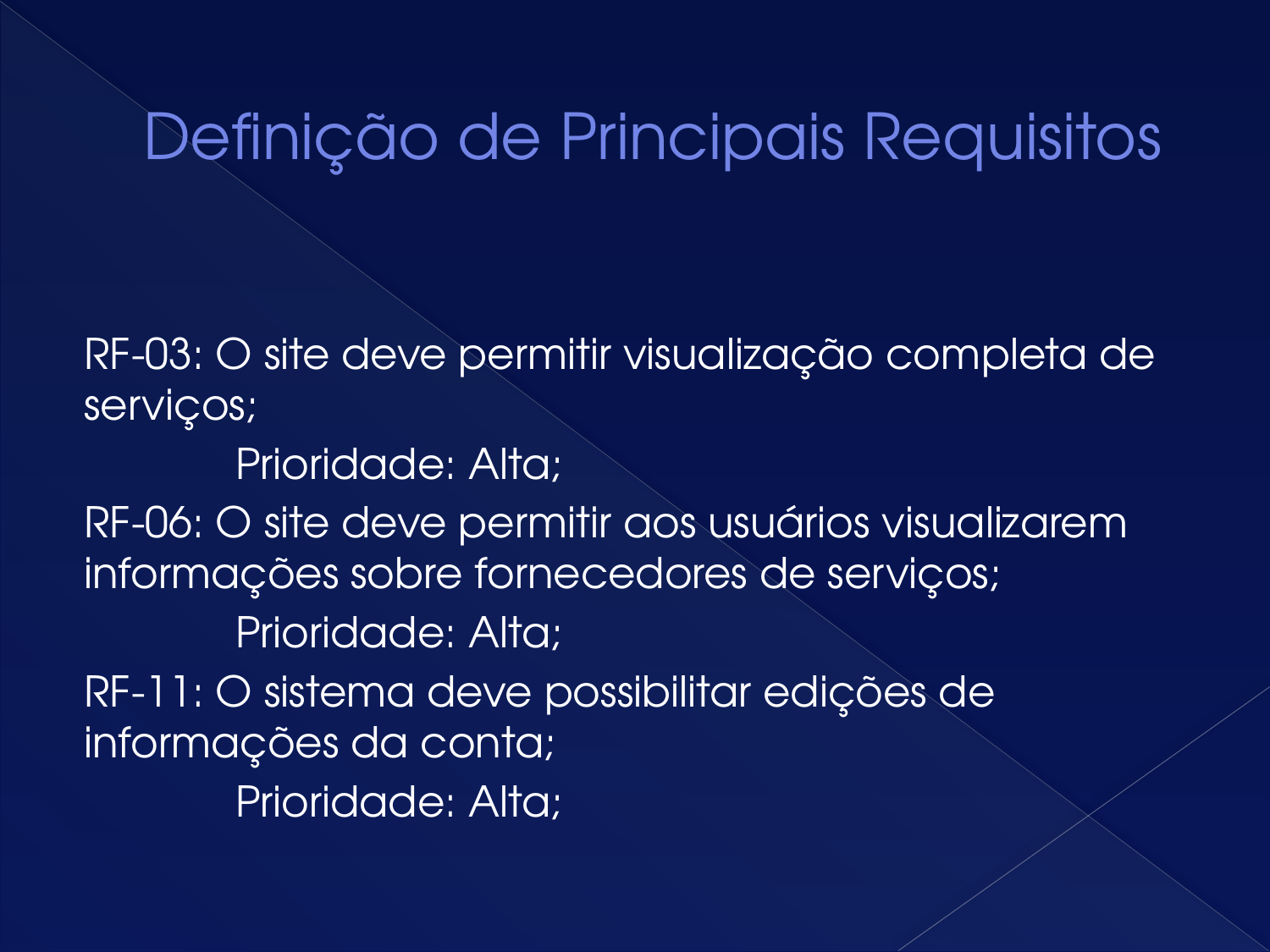

# Definição de Principais Requisitos

RF-03: O site deve permitir visualização completa de serviços;
             Prioridade: Alta;
RF-06: O site deve permitir aos usuários visualizarem informações sobre fornecedores de serviços;
             Prioridade: Alta;
RF-11: O sistema deve possibilitar edições de informações da conta;
             Prioridade: Alta;